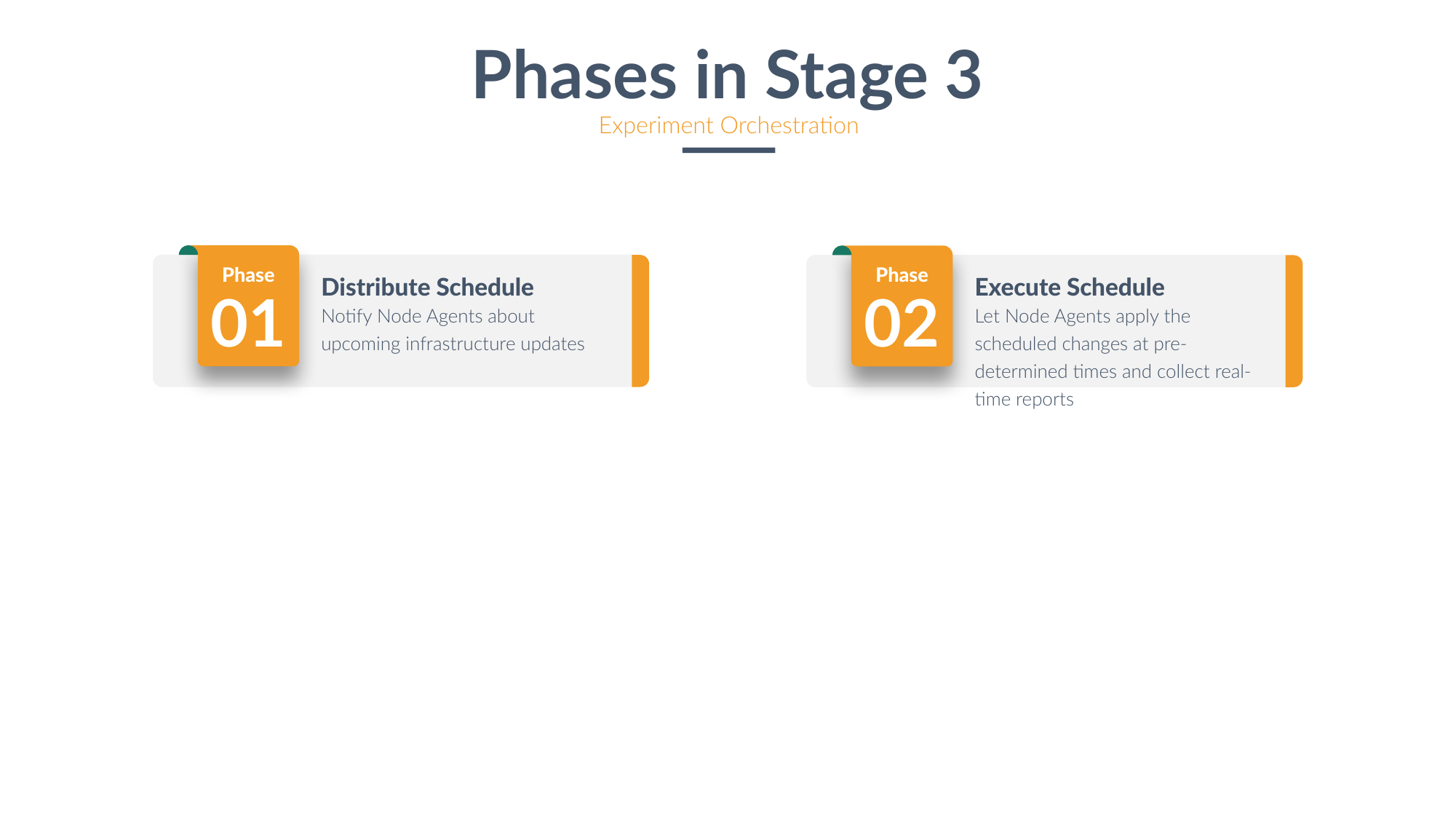

Phases in Stage 3
Experiment Orchestration

Phase
Phase
Distribute Schedule
Execute Schedule
01
02
Notify Node Agents about upcoming infrastructure updates
Let Node Agents apply the scheduled changes at pre-determined times and collect real-time reports